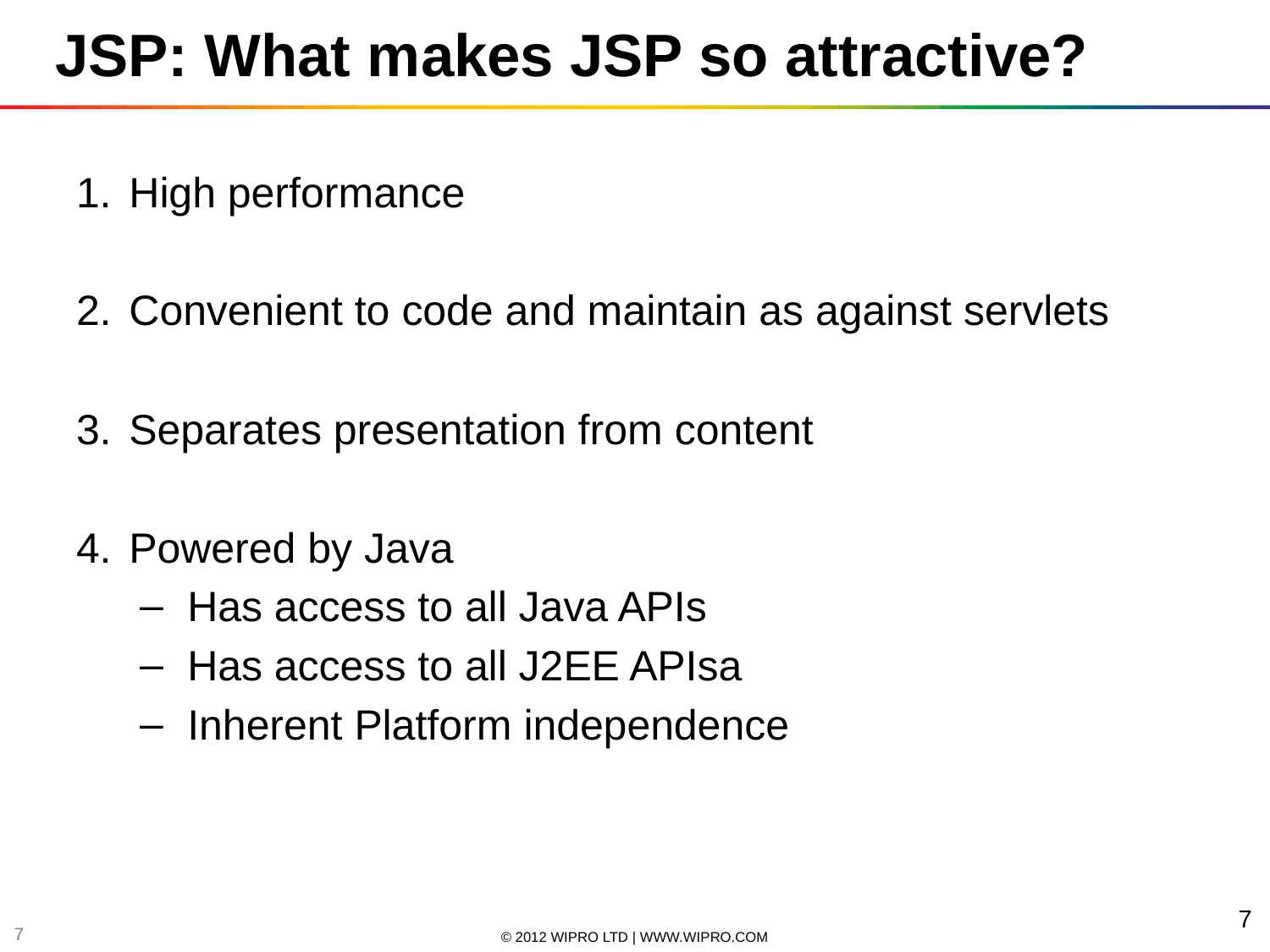

# JSP: What makes JSP so attractive?
High performance

Convenient to code and maintain as against servlets

Separates presentation from content

Powered by Java
Has access to all Java APIs
Has access to all J2EE APIsa
Inherent Platform independence

7